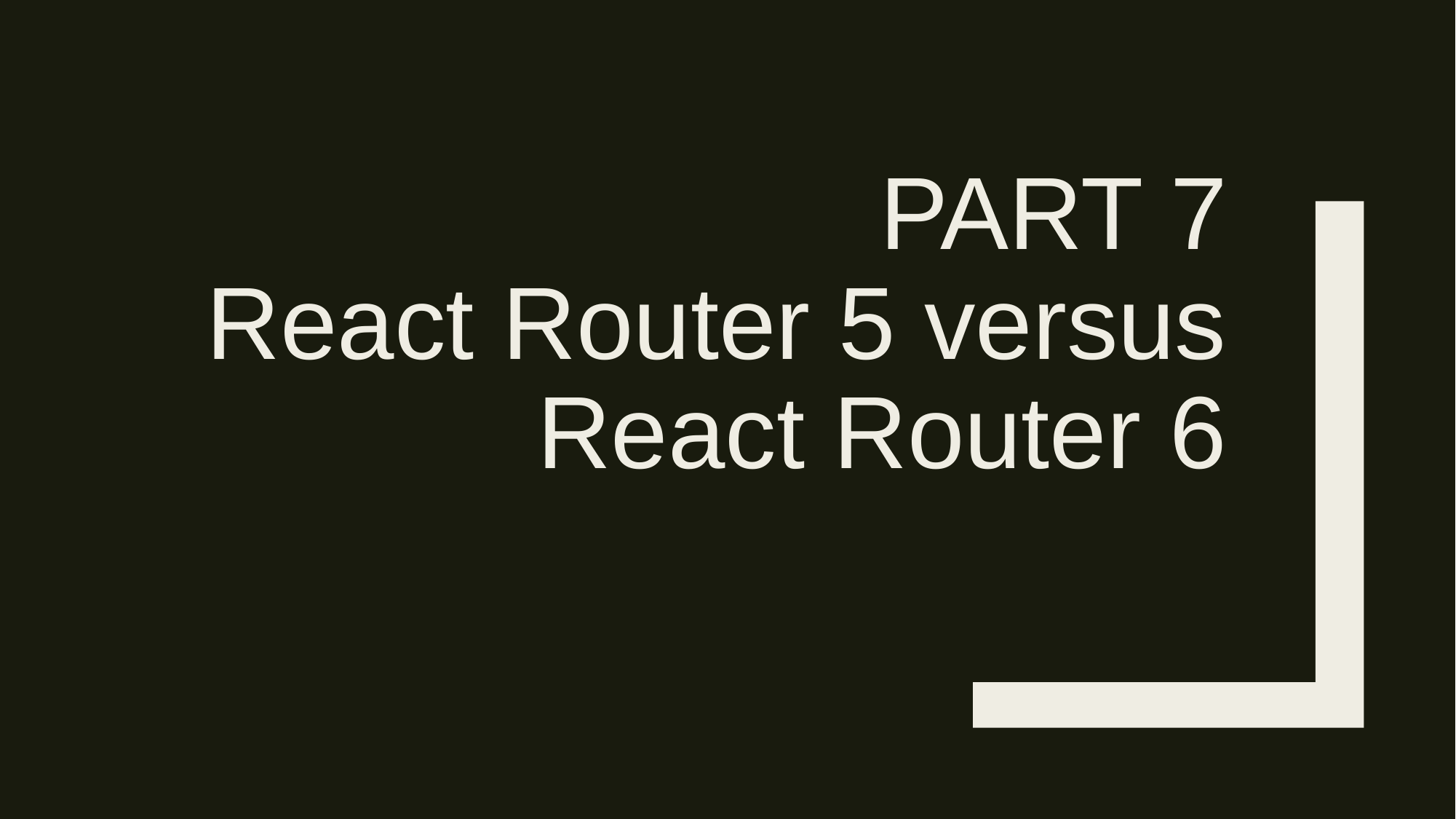

# PART 7
React Router 5 versus React Router 6